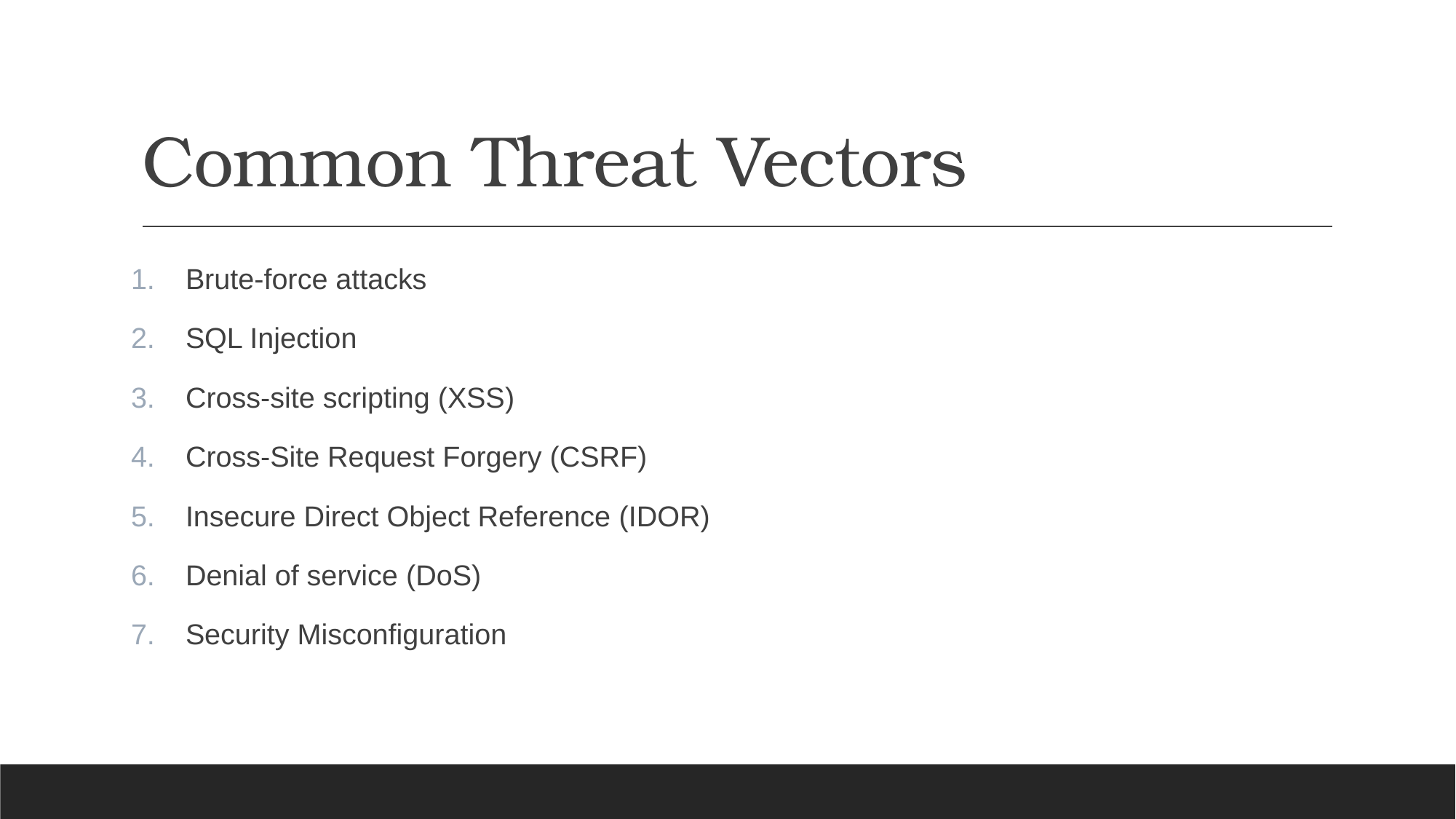

# Common Threat Vectors
Brute-force attacks
SQL Injection
Cross-site scripting (XSS)
Cross-Site Request Forgery (CSRF)
Insecure Direct Object Reference (IDOR)
Denial of service (DoS)
Security Misconfiguration